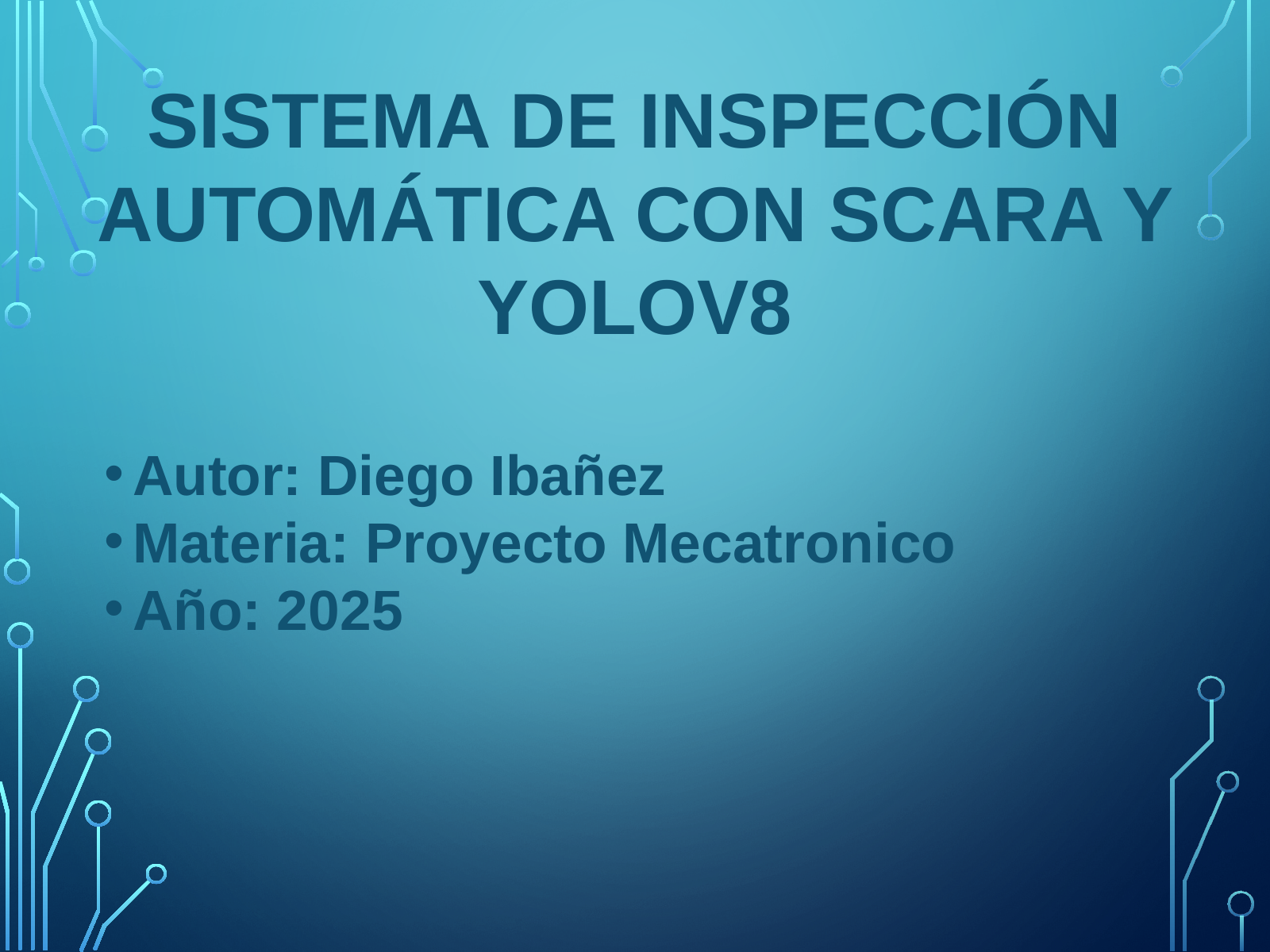

SISTEMA DE INSPECCIÓN AUTOMÁTICA CON SCARA Y YOLOV8
Autor: Diego Ibañez
Materia: Proyecto Mecatronico
Año: 2025